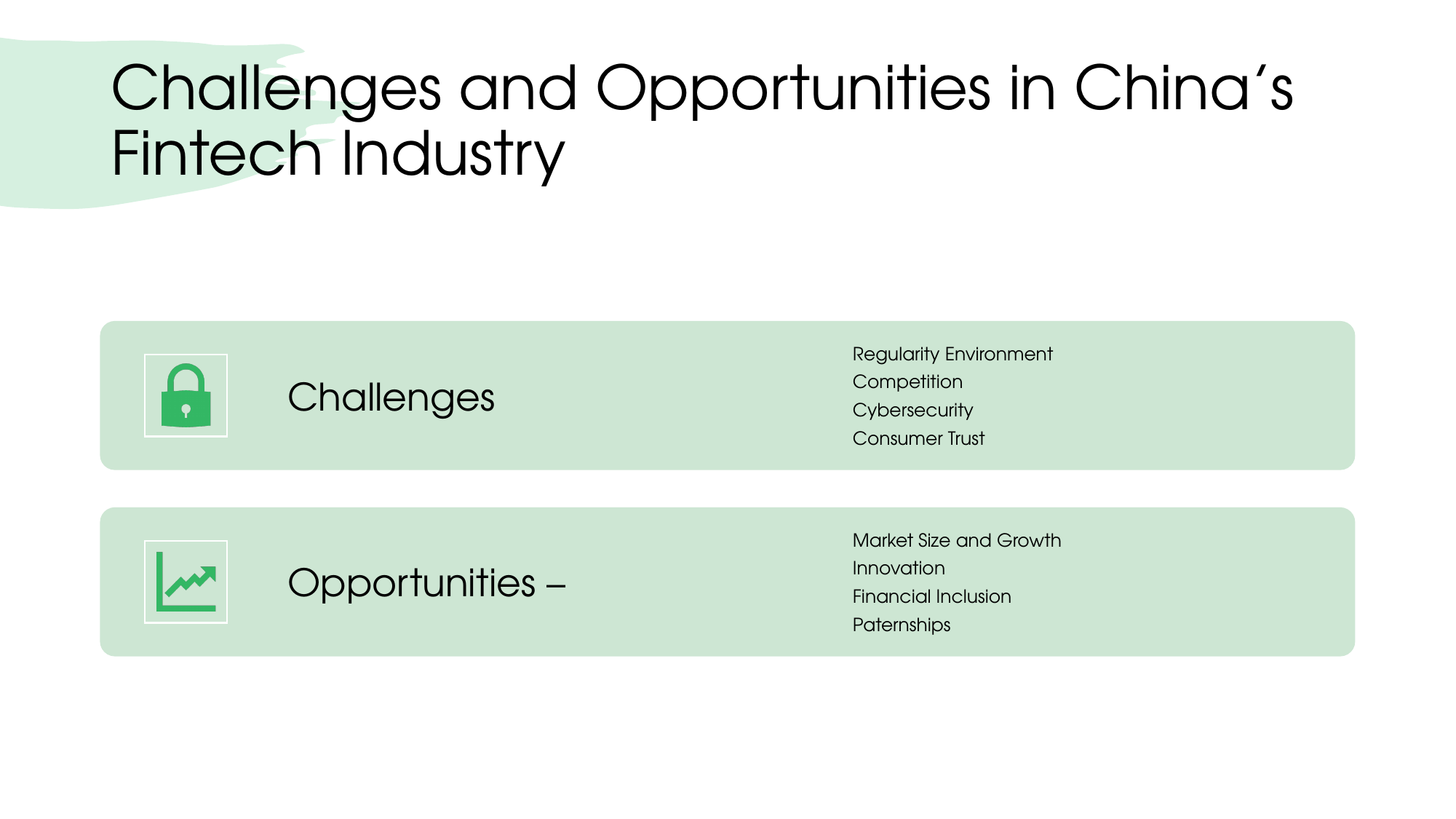

# Challenges and Opportunities in China’s Fintech Industry
Challenges
Regularity Environment
Competition
Cybersecurity
Consumer Trust
Opportunities –
Market Size and Growth
Innovation
Financial Inclusion
Paternships